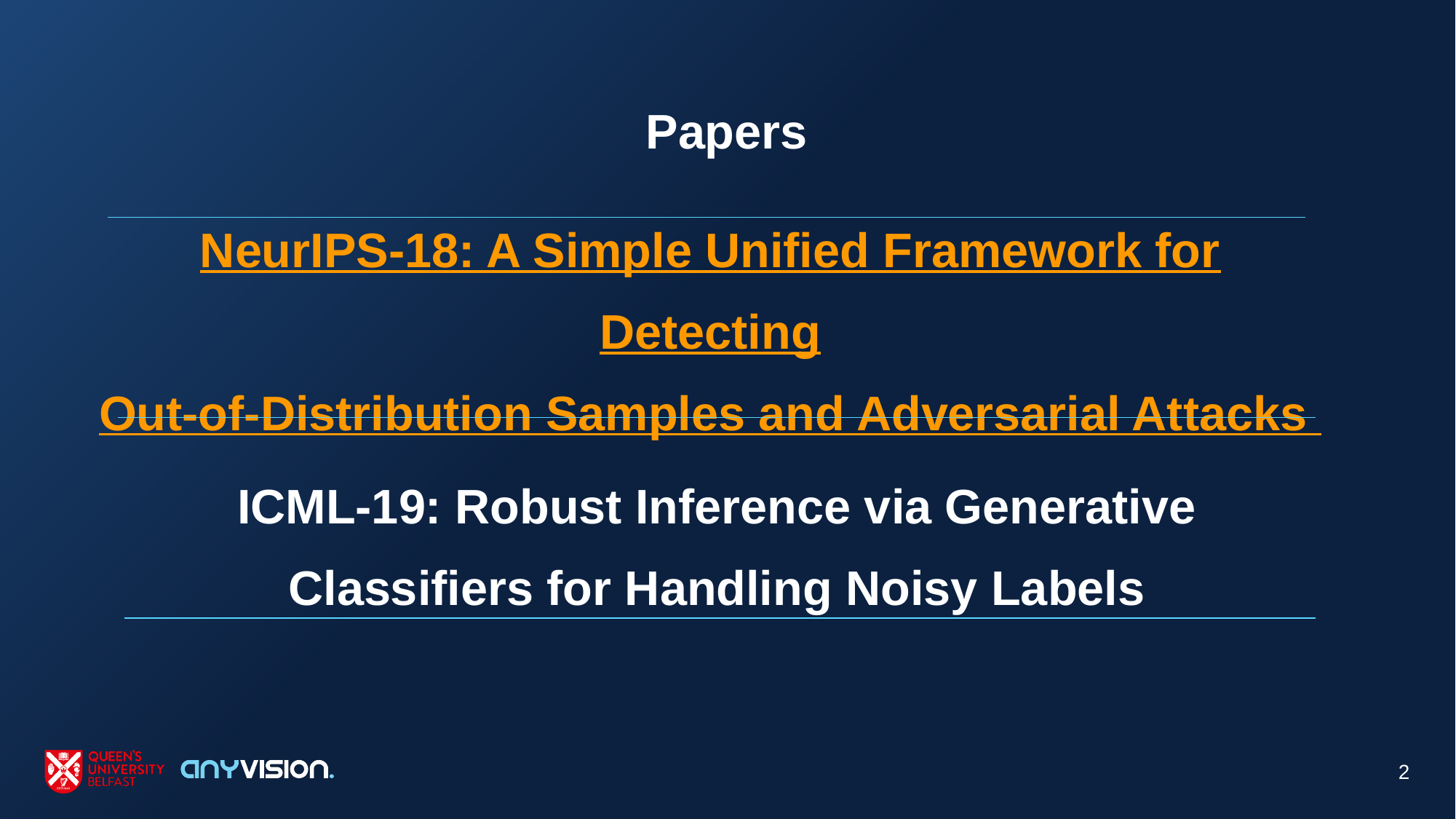

# Papers
NeurIPS-18: A Simple Unified Framework for Detecting
Out-of-Distribution Samples and Adversarial Attacks
ICML-19: Robust Inference via Generative Classifiers for Handling Noisy Labels
2